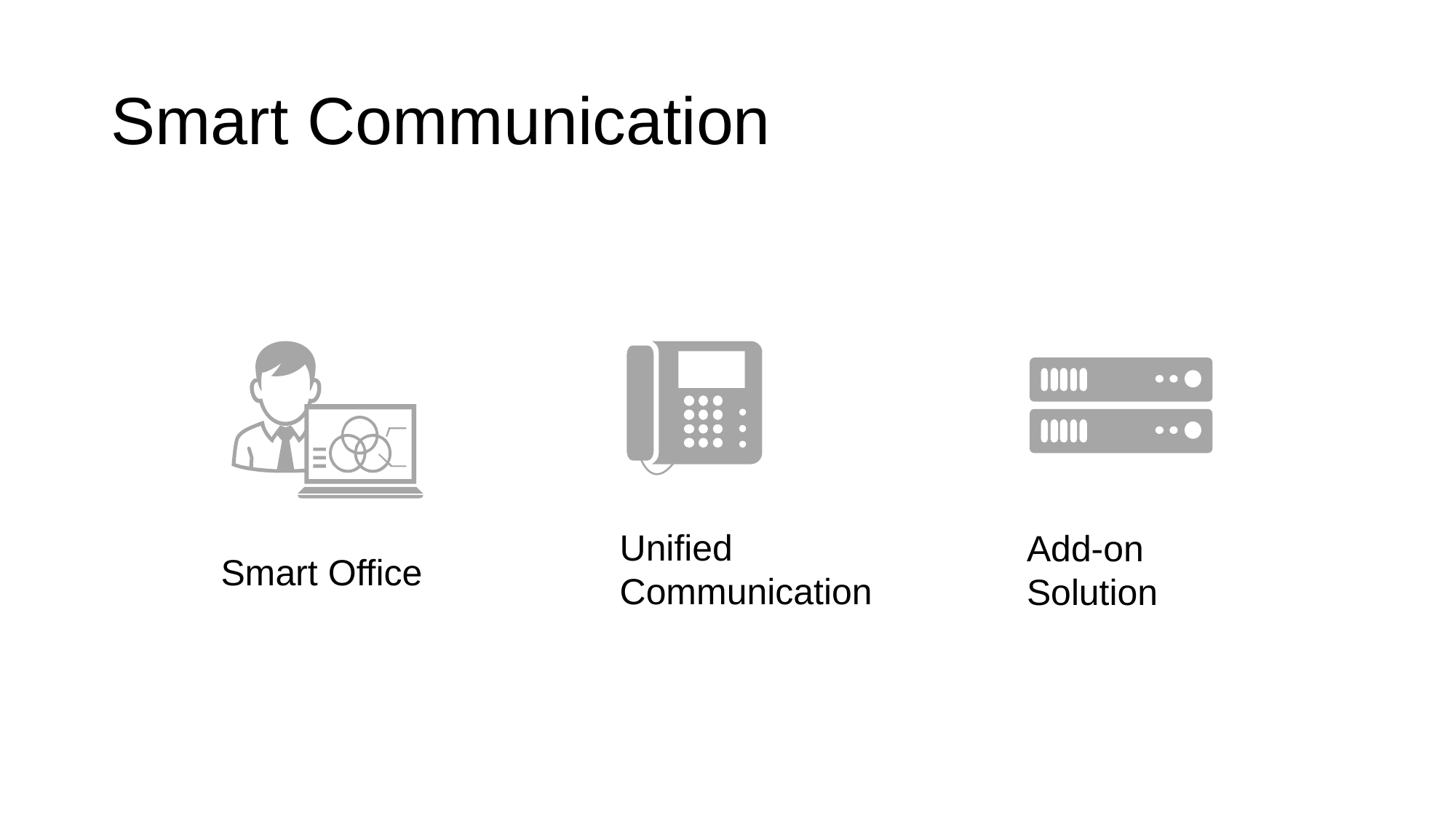

# Smart Communication

Unified
Communication
Add-on
Solution
Smart Office